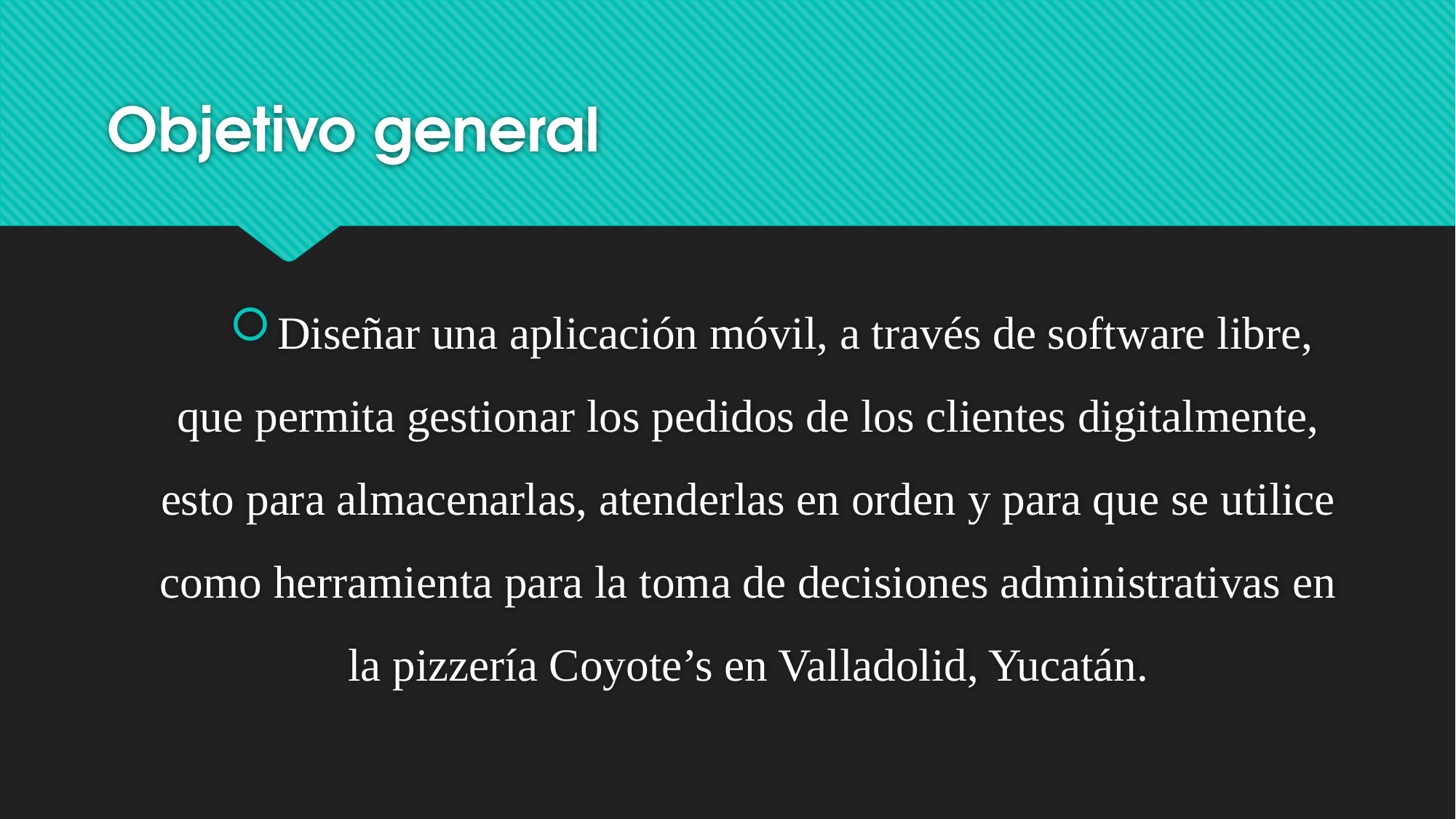

# Objetivo general
Diseñar una aplicación móvil, a través de software libre, que permita gestionar los pedidos de los clientes digitalmente, esto para almacenarlas, atenderlas en orden y para que se utilice como herramienta para la toma de decisiones administrativas en la pizzería Coyote’s en Valladolid, Yucatán.